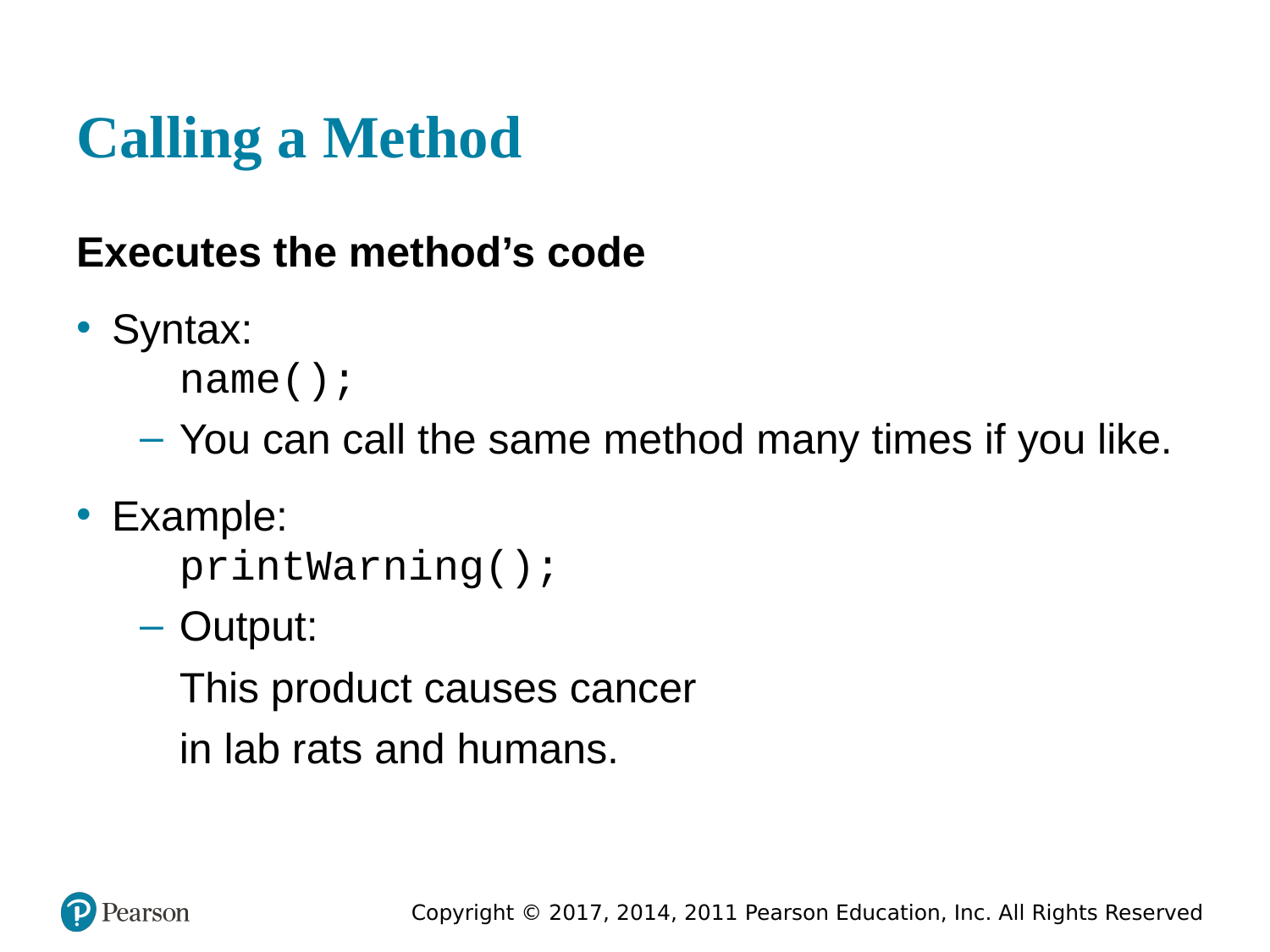

# Calling a Method
Executes the method’s code
Syntax:
	name();
You can call the same method many times if you like.
Example:
	printWarning();
Output:
	This product causes cancer
	in lab rats and humans.